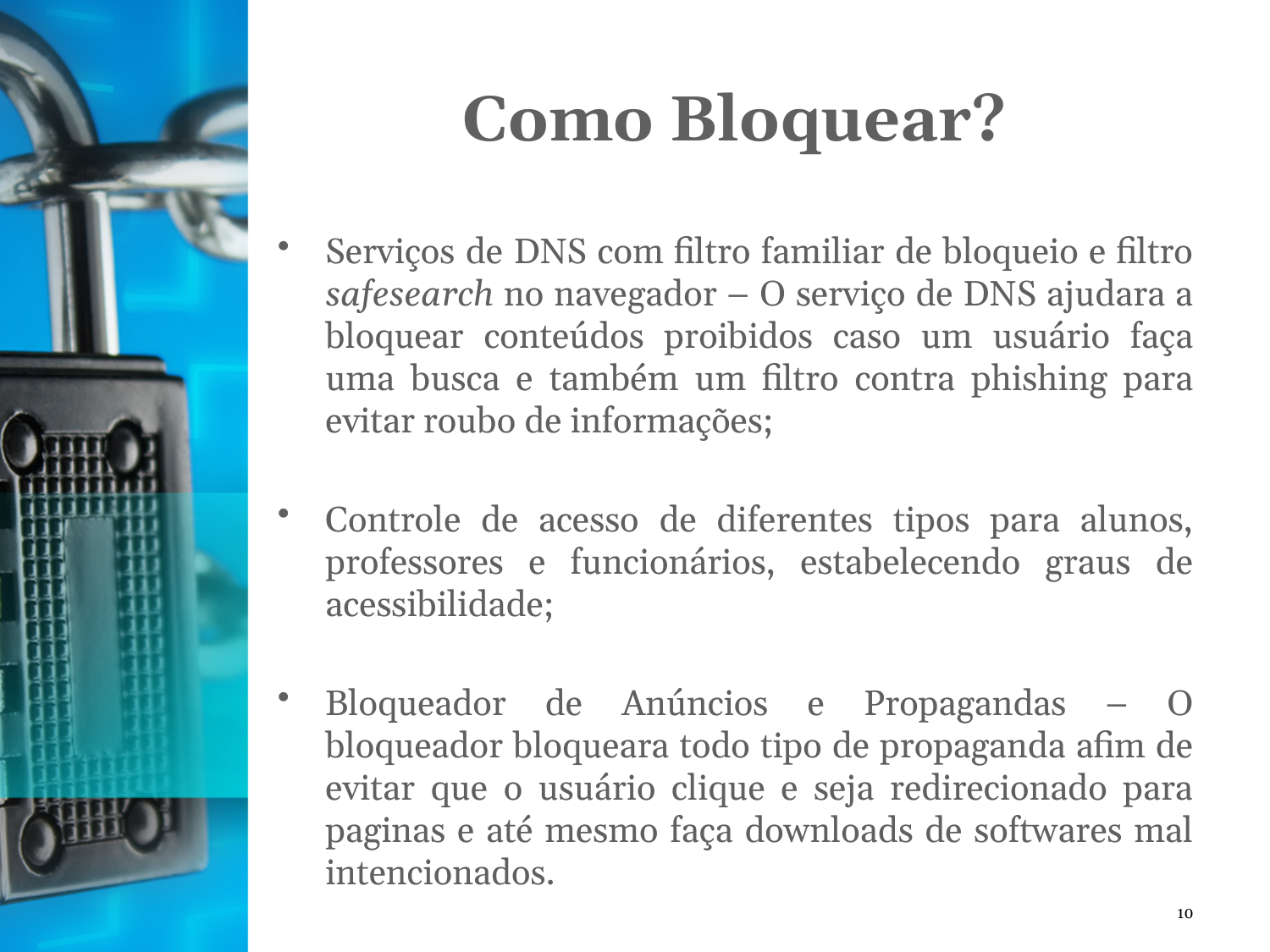

# Como Bloquear?
Serviços de DNS com filtro familiar de bloqueio e filtro safesearch no navegador – O serviço de DNS ajudara a bloquear conteúdos proibidos caso um usuário faça uma busca e também um filtro contra phishing para evitar roubo de informações;

Controle de acesso de diferentes tipos para alunos, professores e funcionários, estabelecendo graus de acessibilidade;

Bloqueador de Anúncios e Propagandas – O bloqueador bloqueara todo tipo de propaganda afim de evitar que o usuário clique e seja redirecionado para paginas e até mesmo faça downloads de softwares mal intencionados.

10